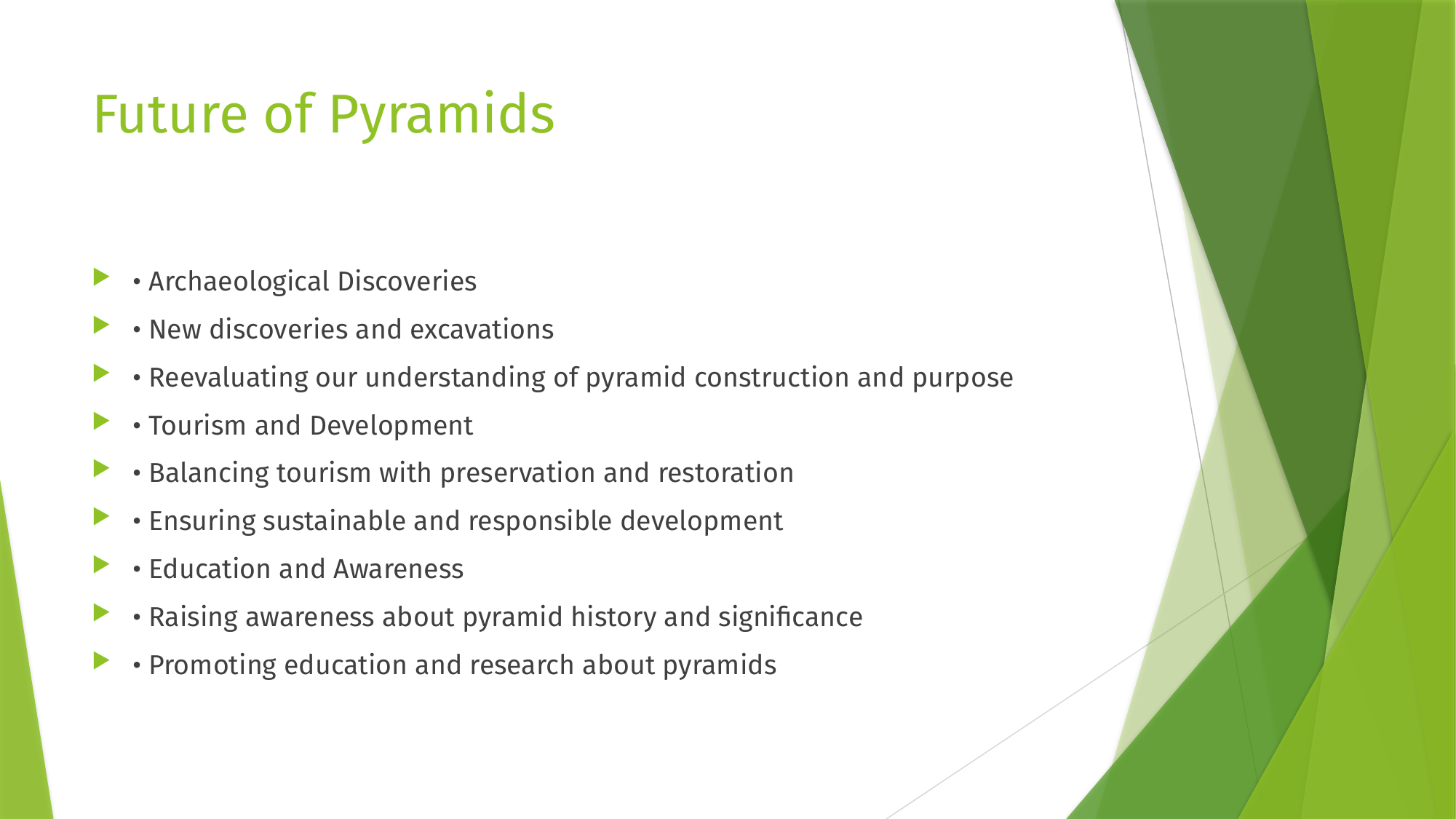

# Future of Pyramids
• Archaeological Discoveries
• New discoveries and excavations
• Reevaluating our understanding of pyramid construction and purpose
• Tourism and Development
• Balancing tourism with preservation and restoration
• Ensuring sustainable and responsible development
• Education and Awareness
• Raising awareness about pyramid history and significance
• Promoting education and research about pyramids